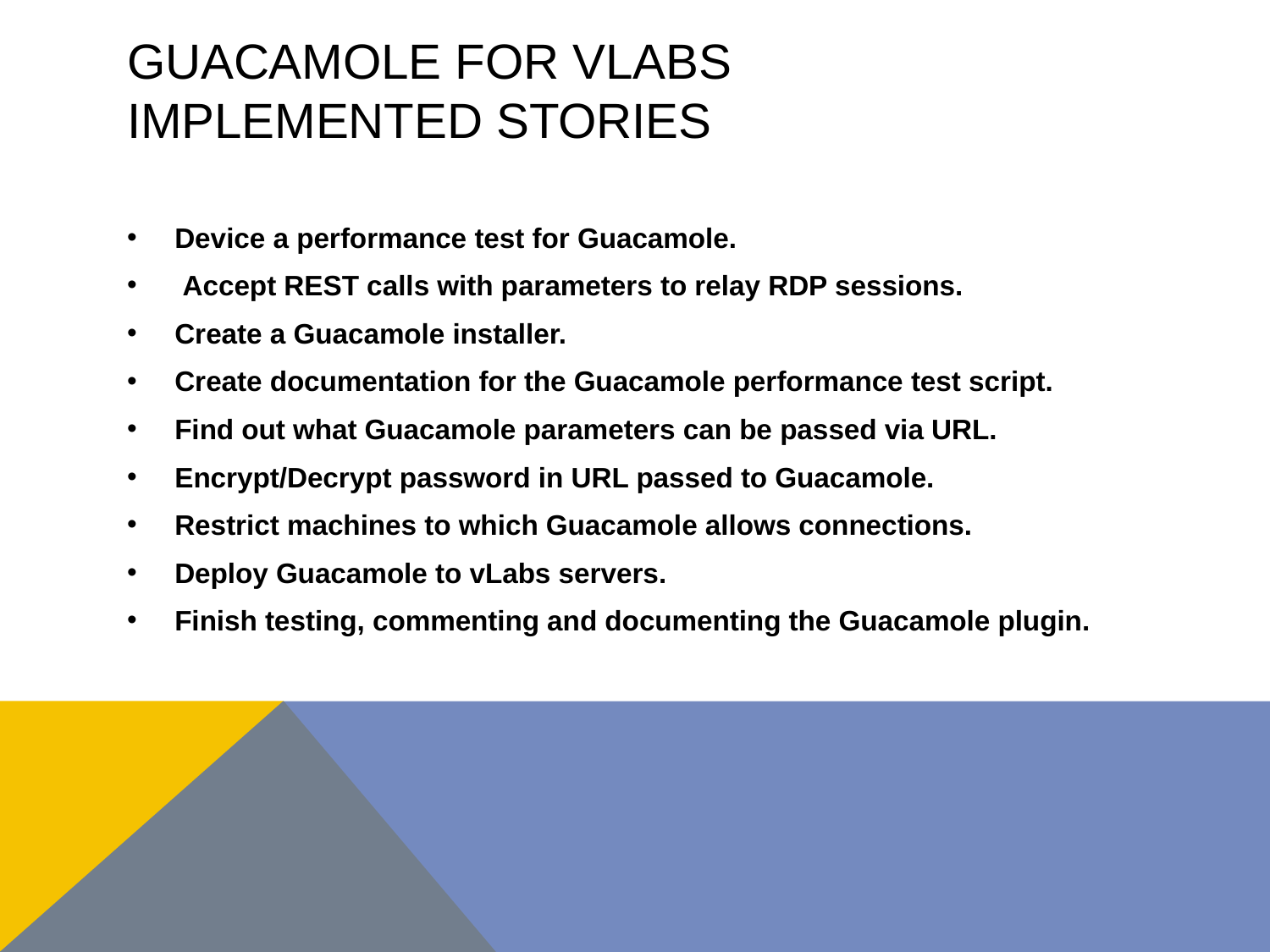

# Guacamole for vlabs implemented stories
Device a performance test for Guacamole.
 Accept REST calls with parameters to relay RDP sessions.
Create a Guacamole installer.
Create documentation for the Guacamole performance test script.
Find out what Guacamole parameters can be passed via URL.
Encrypt/Decrypt password in URL passed to Guacamole.
Restrict machines to which Guacamole allows connections.
Deploy Guacamole to vLabs servers.
Finish testing, commenting and documenting the Guacamole plugin.